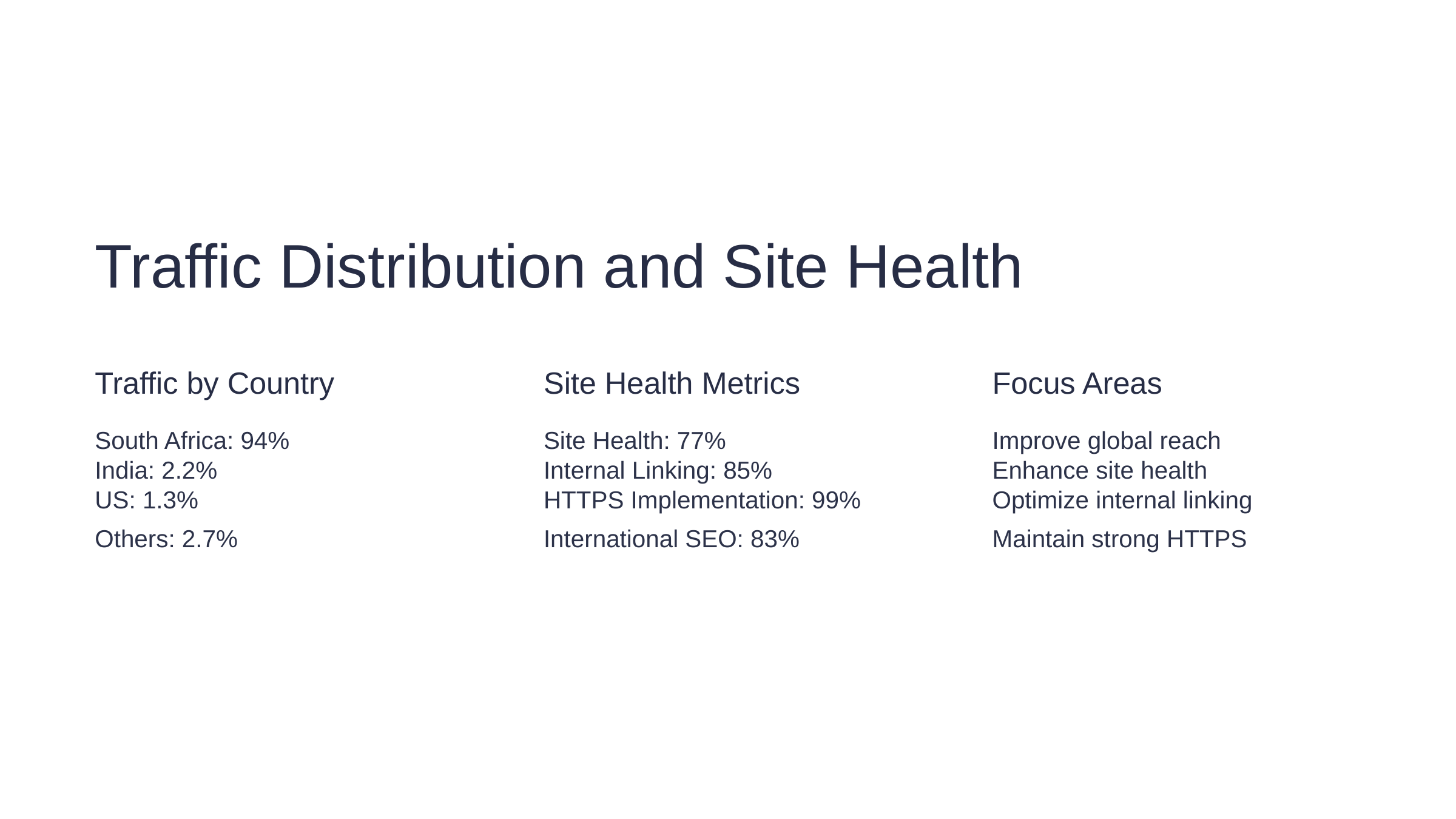

Traffic Distribution and Site Health
Traffic by Country
Site Health Metrics
Focus Areas
South Africa: 94%
India: 2.2%
US: 1.3%
Others: 2.7%
Site Health: 77%
Internal Linking: 85%
HTTPS Implementation: 99%
International SEO: 83%
Improve global reach
Enhance site health
Optimize internal linking
Maintain strong HTTPS